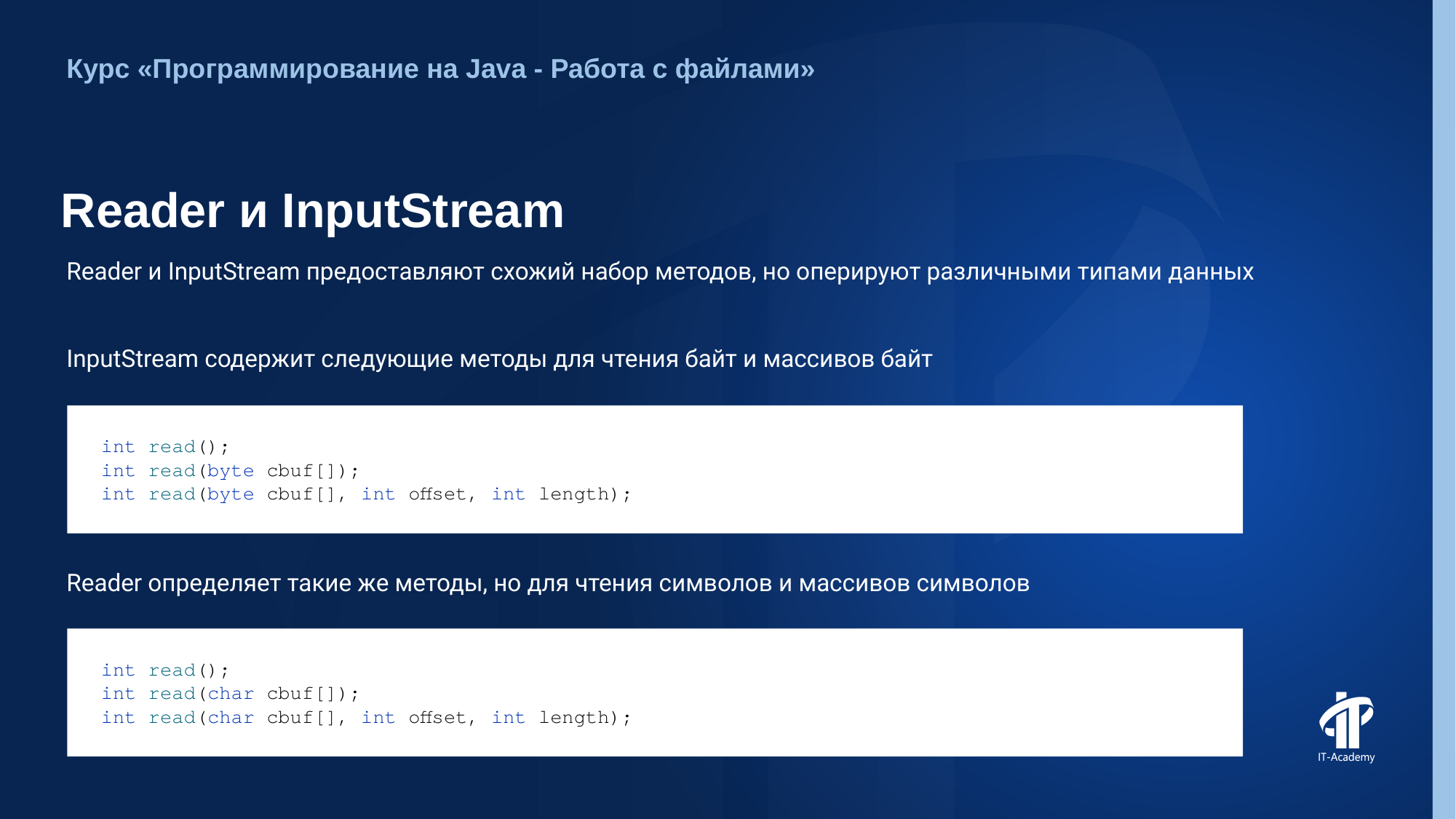

Курс «Программирование на Java - Работа с файлами»
# Reader и InputStream
Reader и InputStream предоставляют схожий набор методов, но оперируют различными типами данных

InputStream содержит следующие методы для чтения байт и массивов байт

int read();
int read(byte cbuf[]);
int read(byte cbuf[], int offset, int length);
Reader определяет такие же методы, но для чтения символов и массивов символов

int read();
int read(char cbuf[]);
int read(char cbuf[], int offset, int length);